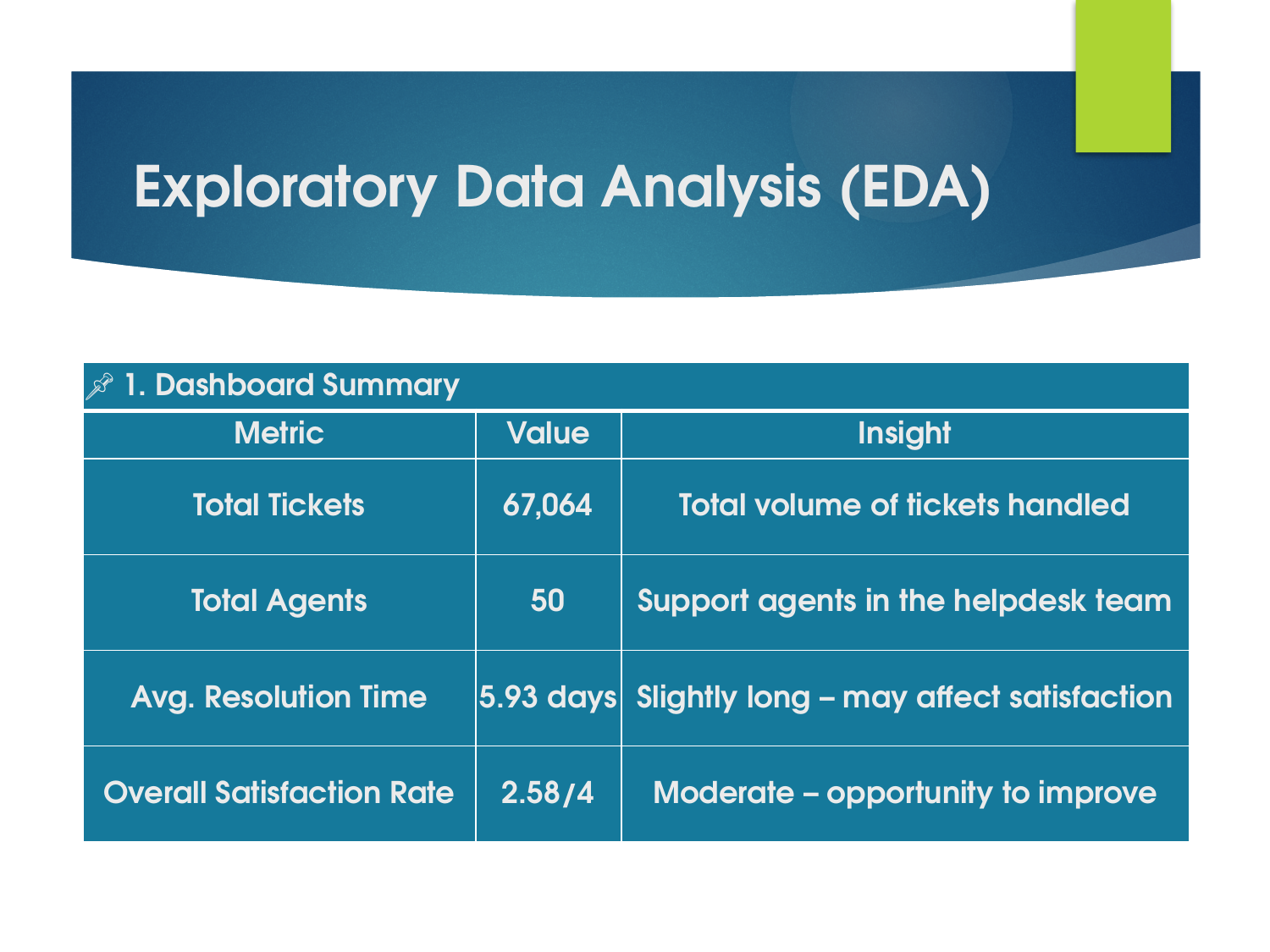

# Exploratory Data Analysis (EDA)
| 📌 1. Dashboard Summary |  |  |
| --- | --- | --- |
| Metric | Value | Insight |
| Total Tickets | 67,064 | Total volume of tickets handled |
| Total Agents | 50 | Support agents in the helpdesk team |
| Avg. Resolution Time | 5.93 days | Slightly long – may affect satisfaction |
| Overall Satisfaction Rate | 2.58/4 | Moderate – opportunity to improve |